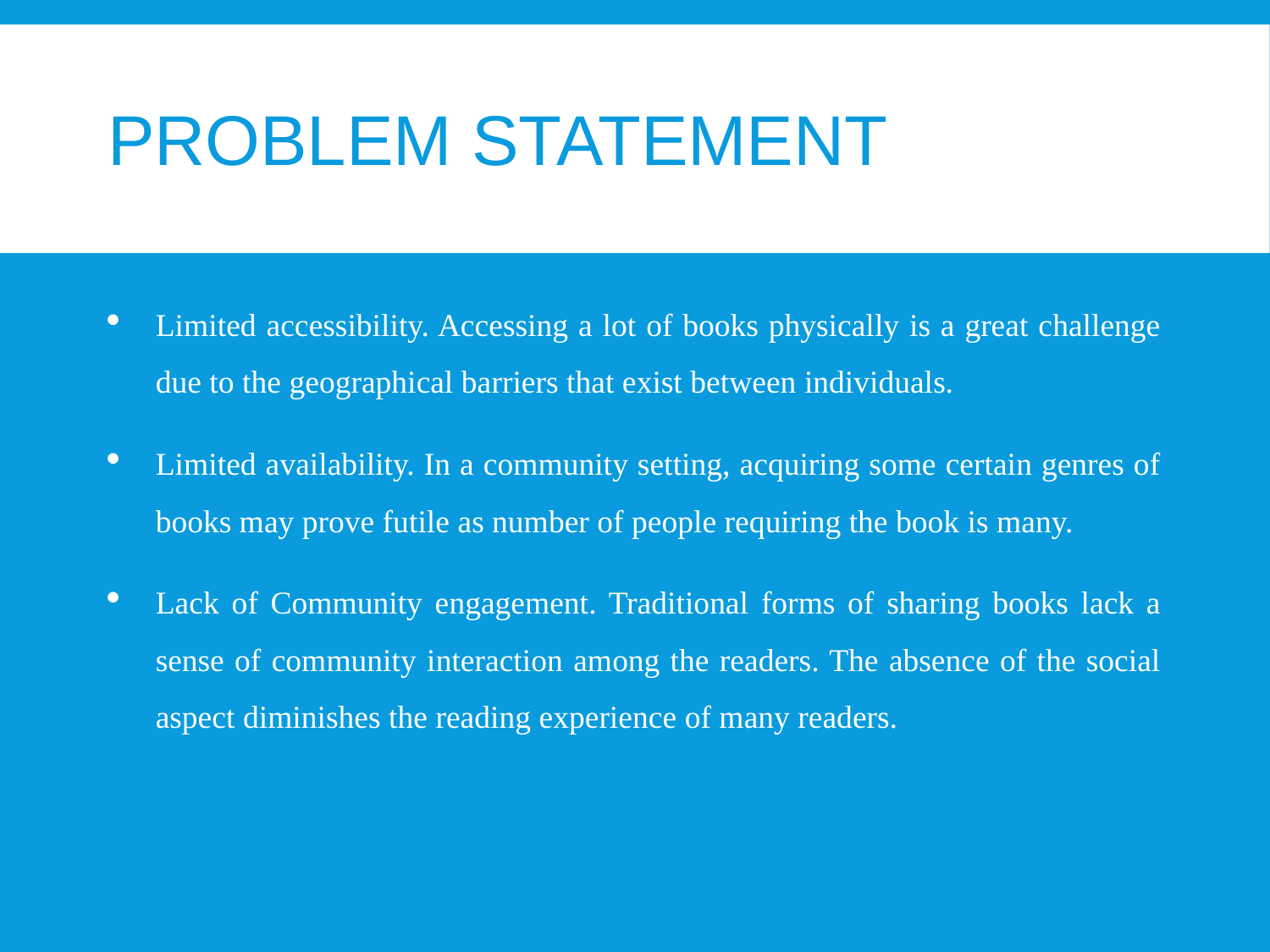

# Problem Statement
Limited accessibility. Accessing a lot of books physically is a great challenge due to the geographical barriers that exist between individuals.
Limited availability. In a community setting, acquiring some certain genres of books may prove futile as number of people requiring the book is many.
Lack of Community engagement. Traditional forms of sharing books lack a sense of community interaction among the readers. The absence of the social aspect diminishes the reading experience of many readers.